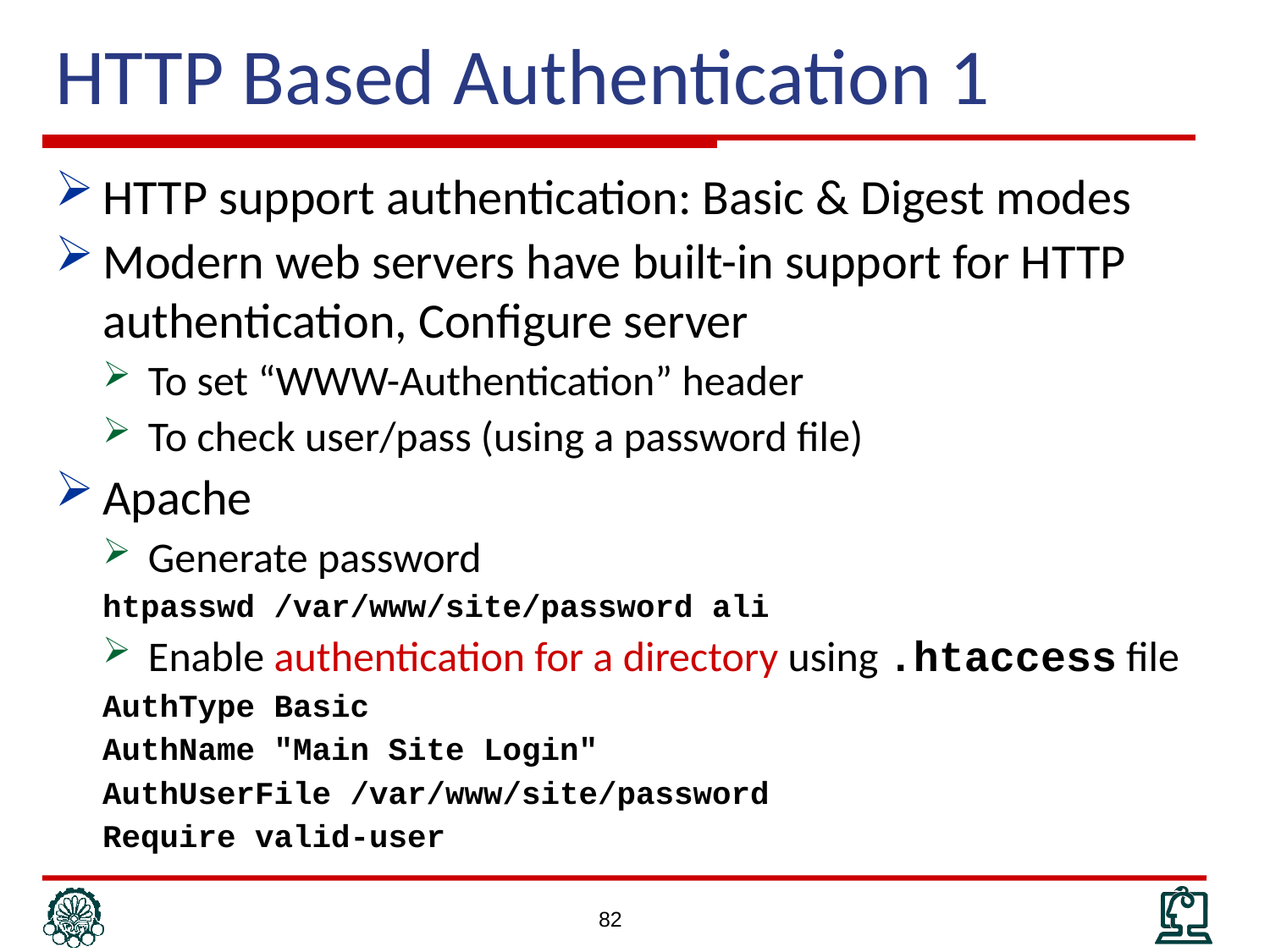

# HTTP Based Authentication 1
HTTP support authentication: Basic & Digest modes
Modern web servers have built-in support for HTTP authentication, Configure server
To set “WWW-Authentication” header
To check user/pass (using a password file)
Apache
Generate password
	htpasswd /var/www/site/password ali
Enable authentication for a directory using .htaccess file
	AuthType Basic
	AuthName "Main Site Login"
	AuthUserFile /var/www/site/password
	Require valid-user
82